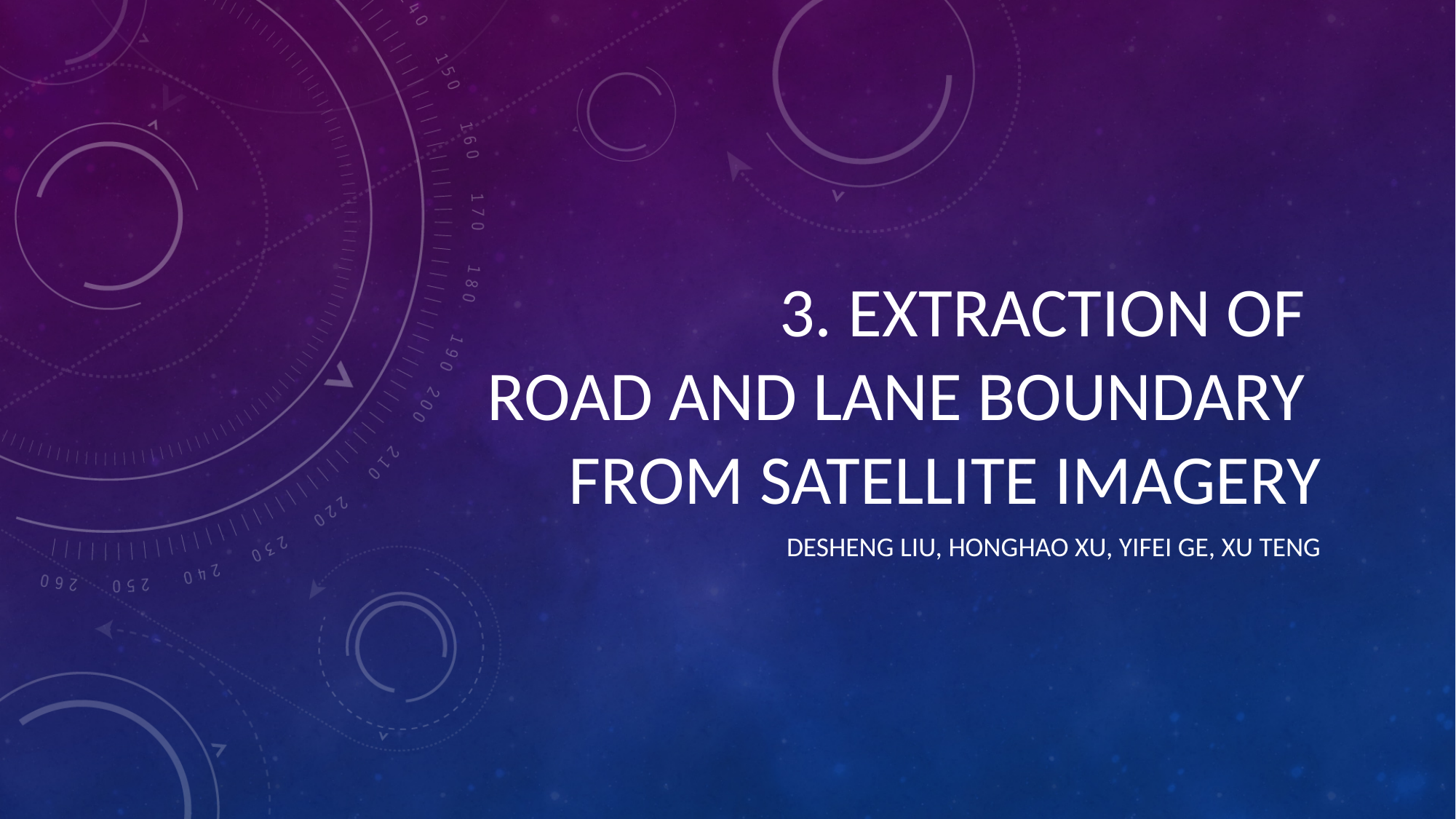

# 3. Extraction of Road and Lane Boundary from Satellite Imagery
Desheng Liu, Honghao Xu, Yifei Ge, Xu Teng